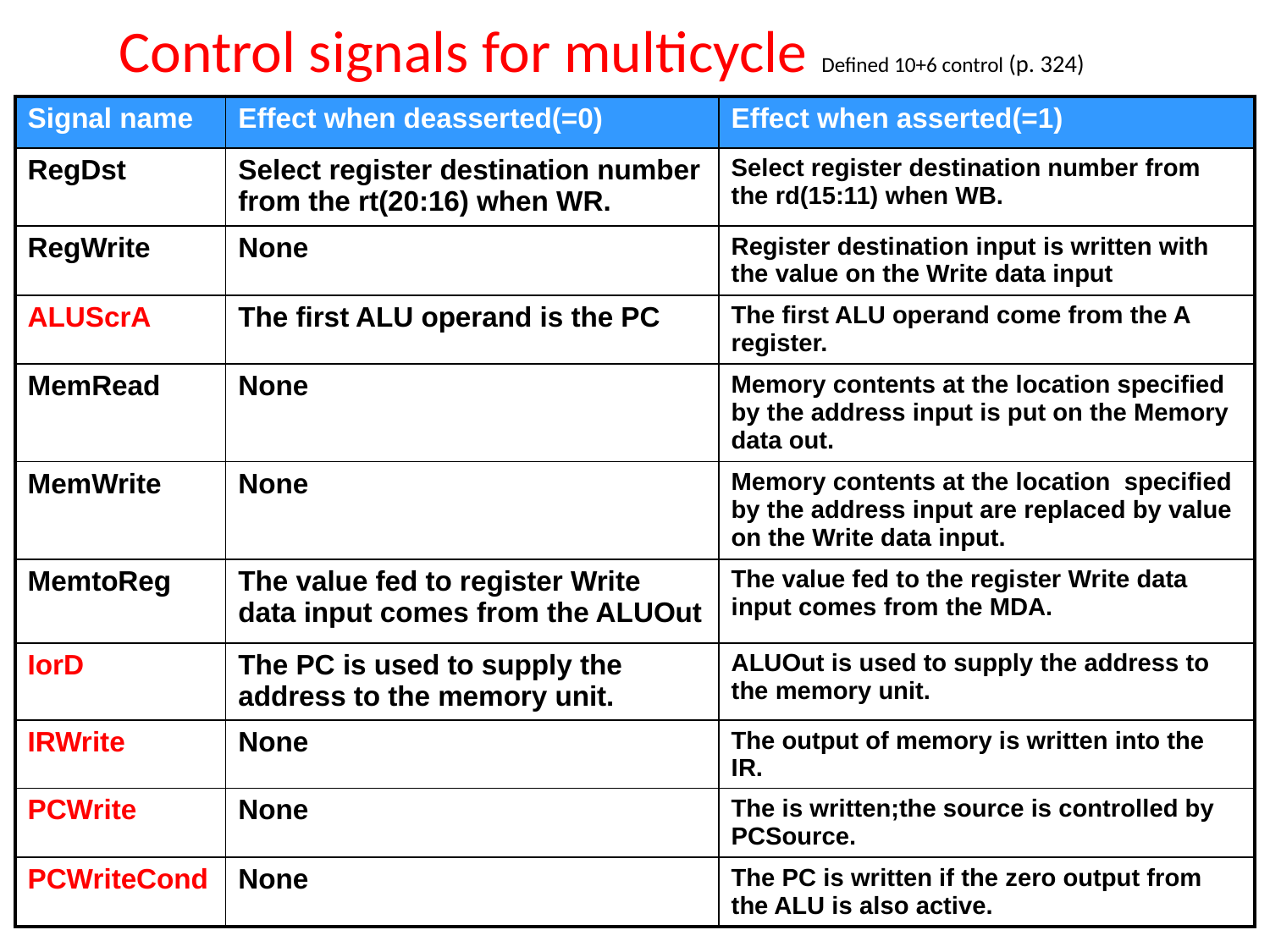

Control signals for multicycle Defined 10+6 control (p. 324)
| Signal name | Effect when deasserted(=0) | Effect when asserted(=1) |
| --- | --- | --- |
| RegDst | Select register destination number from the rt(20:16) when WR. | Select register destination number from the rd(15:11) when WB. |
| RegWrite | None | Register destination input is written with the value on the Write data input |
| ALUScrA | The first ALU operand is the PC | The first ALU operand come from the A register. |
| MemRead | None | Memory contents at the location specified by the address input is put on the Memory data out. |
| MemWrite | None | Memory contents at the location specified by the address input are replaced by value on the Write data input. |
| MemtoReg | The value fed to register Write data input comes from the ALUOut | The value fed to the register Write data input comes from the MDA. |
| IorD | The PC is used to supply the address to the memory unit. | ALUOut is used to supply the address to the memory unit. |
| IRWrite | None | The output of memory is written into the IR. |
| PCWrite | None | The is written;the source is controlled by PCSource. |
| PCWriteCond | None | The PC is written if the zero output from the ALU is also active. |